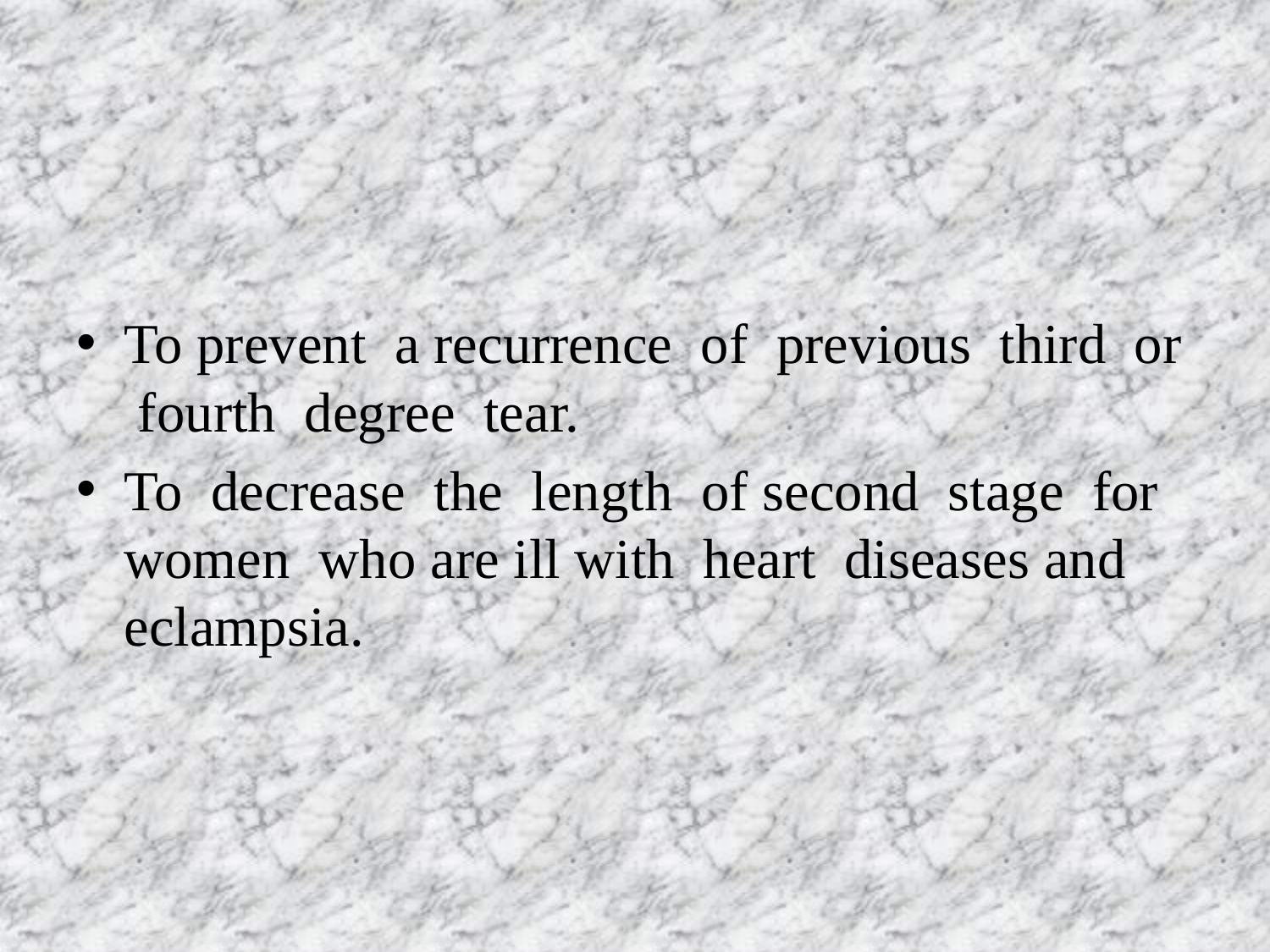

To prevent  a recurrence  of  previous  third  or  fourth  degree  tear.
To  decrease  the  length  of second  stage  for women  who are ill with  heart  diseases and  eclampsia.